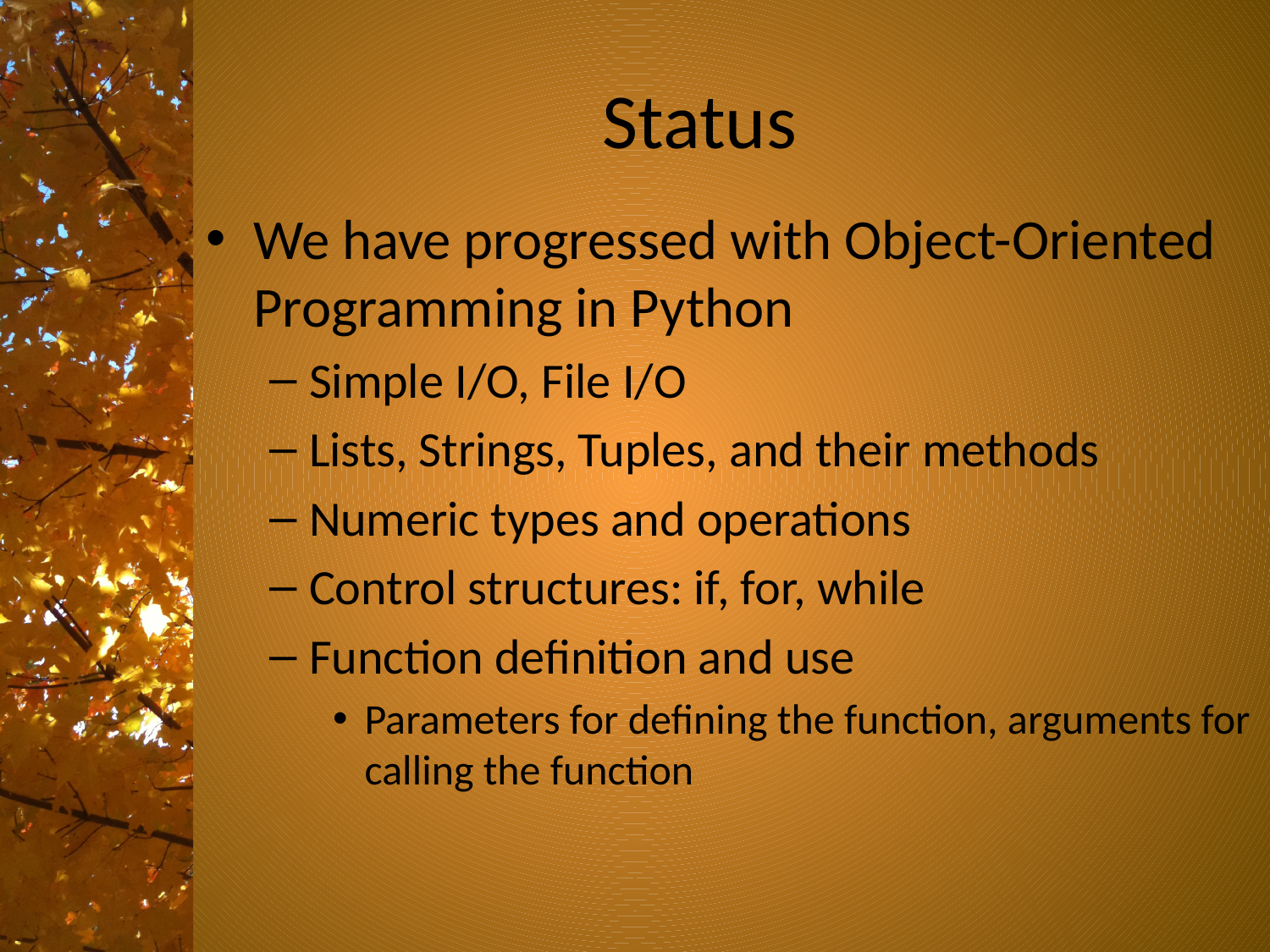

# Status
We have progressed with Object-Oriented Programming in Python
Simple I/O, File I/O
Lists, Strings, Tuples, and their methods
Numeric types and operations
Control structures: if, for, while
Function definition and use
Parameters for defining the function, arguments for calling the function